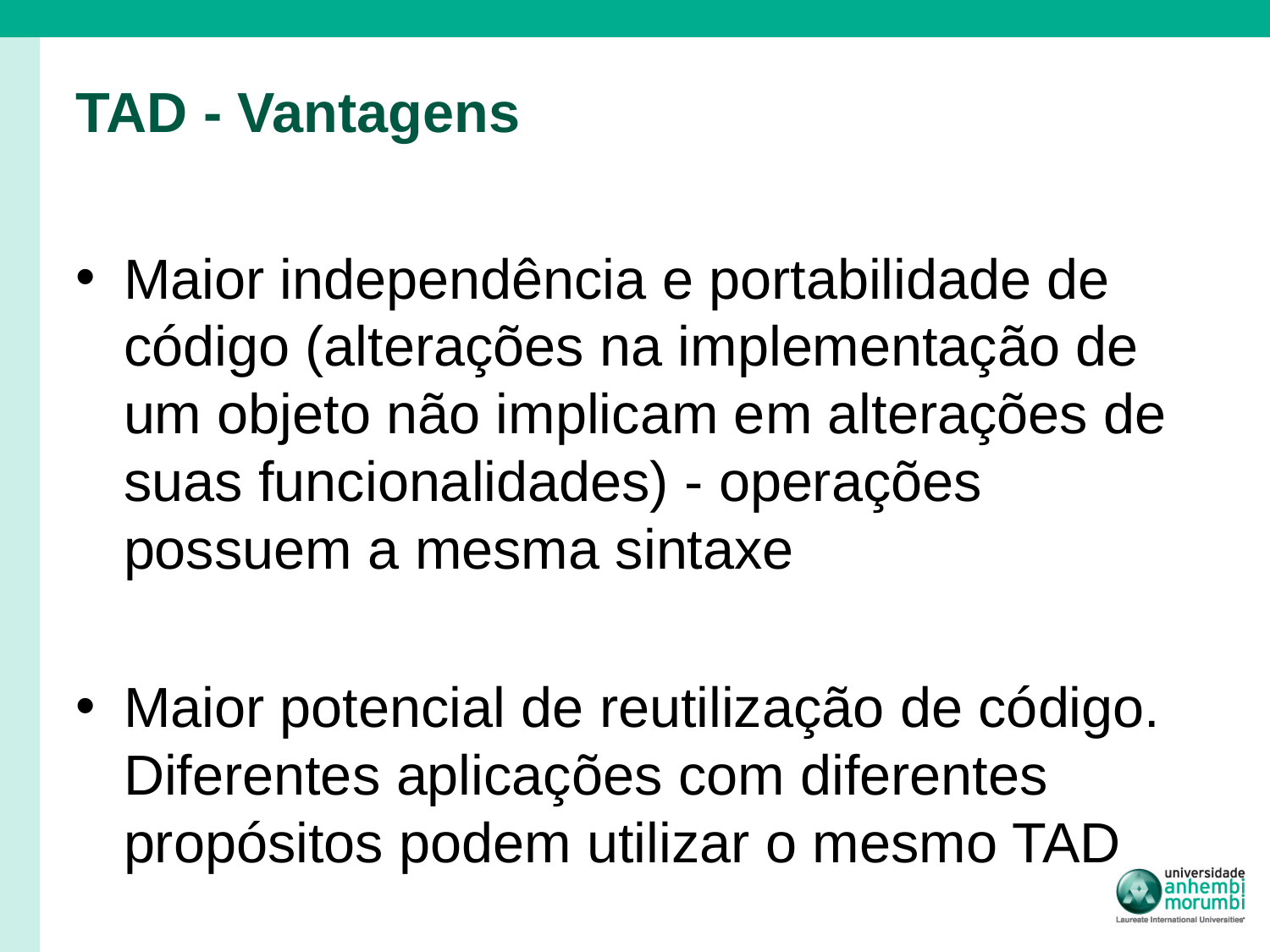

# TAD - Vantagens
Maior independência e portabilidade de código (alterações na implementação de um objeto não implicam em alterações de suas funcionalidades) - operações possuem a mesma sintaxe

Maior potencial de reutilização de código. Diferentes aplicações com diferentes propósitos podem utilizar o mesmo TAD